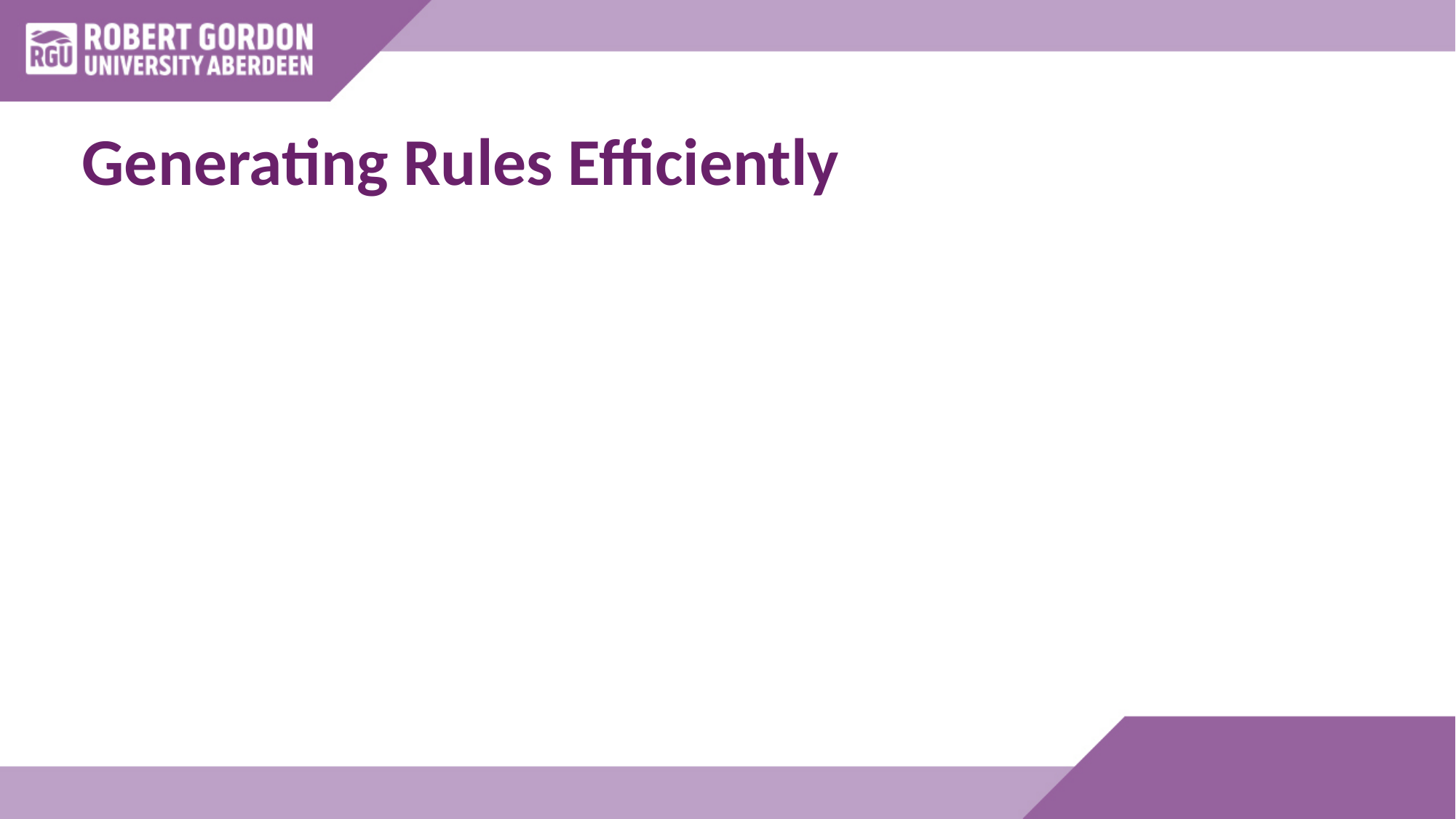

# Generating Rules Efficiently
Step1: Generate itemsets efficiently
with specified minimum support (coverage)

Step 2: Determine rules efficiently
that have specified minimum confidence (accuracy)